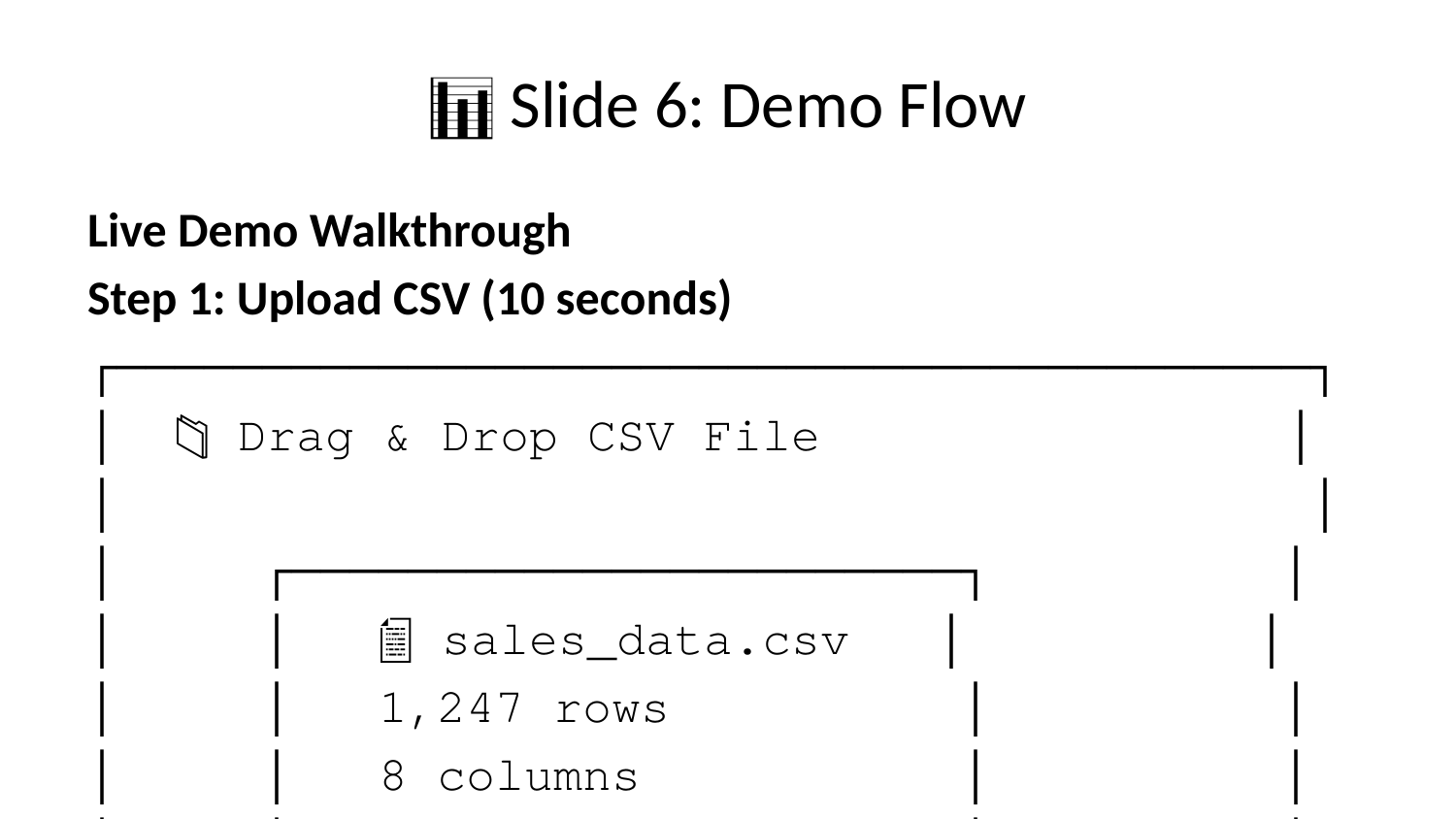

# 📊 Slide 6: Demo Flow
Live Demo Walkthrough
Step 1: Upload CSV (10 seconds)
┌─────────────────────────────────────────┐
│  📁 Drag & Drop CSV File                │
│                                         │
│     ┌───────────────────────┐          │
│     │   📄 sales_data.csv   │          │
│     │   1,247 rows          │          │
│     │   8 columns           │          │
│     │   Size: 143 KB        │          │
│     └───────────────────────┘          │
│                                         │
│            [Upload File]                │
└─────────────────────────────────────────┘
Step 2: Validation Results (5 seconds)
┌─────────────────────────────────────────┐
│  ✅ Validation Passed                   │
│                                         │
│  📊 Dataset Summary:                    │
│     • Rows: 1,247                       │
│     • Columns: 8                        │
│     • Hash: a3f2b9c8...                 │
│     • Quality Score: 92/100             │
│                                         │
│  ⚠️  Warnings:                          │
│     • 2 empty rows detected             │
│                                         │
│  📈 Statistics:                         │
│     • Revenue: $156,234 (avg)           │
│     • Quantity: 245 (median)            │
│     • Price: $29-$999 (range)           │
└─────────────────────────────────────────┘
Step 3: Sample Data Preview (5 seconds)
┌─────────────────────────────────────────────────────────┐
│  📋 Sample Data (First 5 Rows)                         │
├──────┬────────────┬─────────┬────────┬────────────────┤
│ Date │ Product    │ Quantity│ Price  │ Customer       │
├──────┼────────────┼─────────┼────────┼────────────────┤
│ 01/01│ Laptop Pro │   10    │ $1,299 │ Acme Corp      │
│ 01/02│ Monitor 4K │    5    │  $599  │ Tech Solutions │
│ 01/03│ Keyboard   │   25    │   $89  │ StartupXYZ     │
│ 01/04│ Mouse      │   50    │   $29  │ Enterprise LLC │
│ 01/05│ Webcam HD  │   15    │  $149  │ Remote Inc     │
└──────┴────────────┴─────────┴────────┴────────────────┘
Step 4: Mint NFT (15 seconds)
┌─────────────────────────────────────────┐
│  🔨 Minting Dataset NFT on Hedera...   │
│                                         │
│  [████████████████░░░░] 75%            │
│                                         │
│  ⏳ Submitting hash to HCS...          │
│  ⏳ Creating NFT on HTS...              │
└─────────────────────────────────────────┘
Step 5: Success & Verification (10 seconds)
┌─────────────────────────────────────────┐
│  ✅ NFT Minted Successfully!            │
│                                         │
│  🪙 Token Details:                      │
│     Token ID: 0.0.3890456               │
│     Serial #: 7                         │
│     Network: Testnet                    │
│                                         │
│  📝 HCS Verification:                   │
│     Topic ID: 0.0.3890234               │
│     Sequence: 142                       │
│     Timestamp: 2025-10-31 14:32:18 UTC  │
│                                         │
│  🔗 [View on HashScan] ───────→         │
└─────────────────────────────────────────┘
Step 6: HashScan Verification (10 seconds)
Opens: https://hashscan.io/testnet/token/0.0.3890456

Shows:
✅ Token exists on blockchain
✅ Metadata stored on-chain
✅ Transaction history
✅ Current owner
✅ Timestamp proof
Step 7: Token Gallery (5 seconds)
┌─────────────────────────────────────────────────────────┐
│  🖼️  My Tokenized Datasets                             │
│                                                         │
│  ┌──────────────┐  ┌──────────────┐  ┌──────────────┐ │
│  │ 📊 Sales Q3  │  │ 📈 IoT Logs  │  │ 🔬 Research  │ │
│  │ 1,247 rows   │  │ 5,432 rows   │  │   892 rows   │ │
│  │ Token: 0.0.7 │  │ Token: 0.0.8 │  │ Token: 0.0.9 │ │
│  │ [View] [↗]   │  │ [View] [↗]   │  │ [View] [↗]   │ │
│  └──────────────┘  └──────────────┘  └──────────────┘ │
└─────────────────────────────────────────────────────────┘
Total Demo Time: 60 seconds